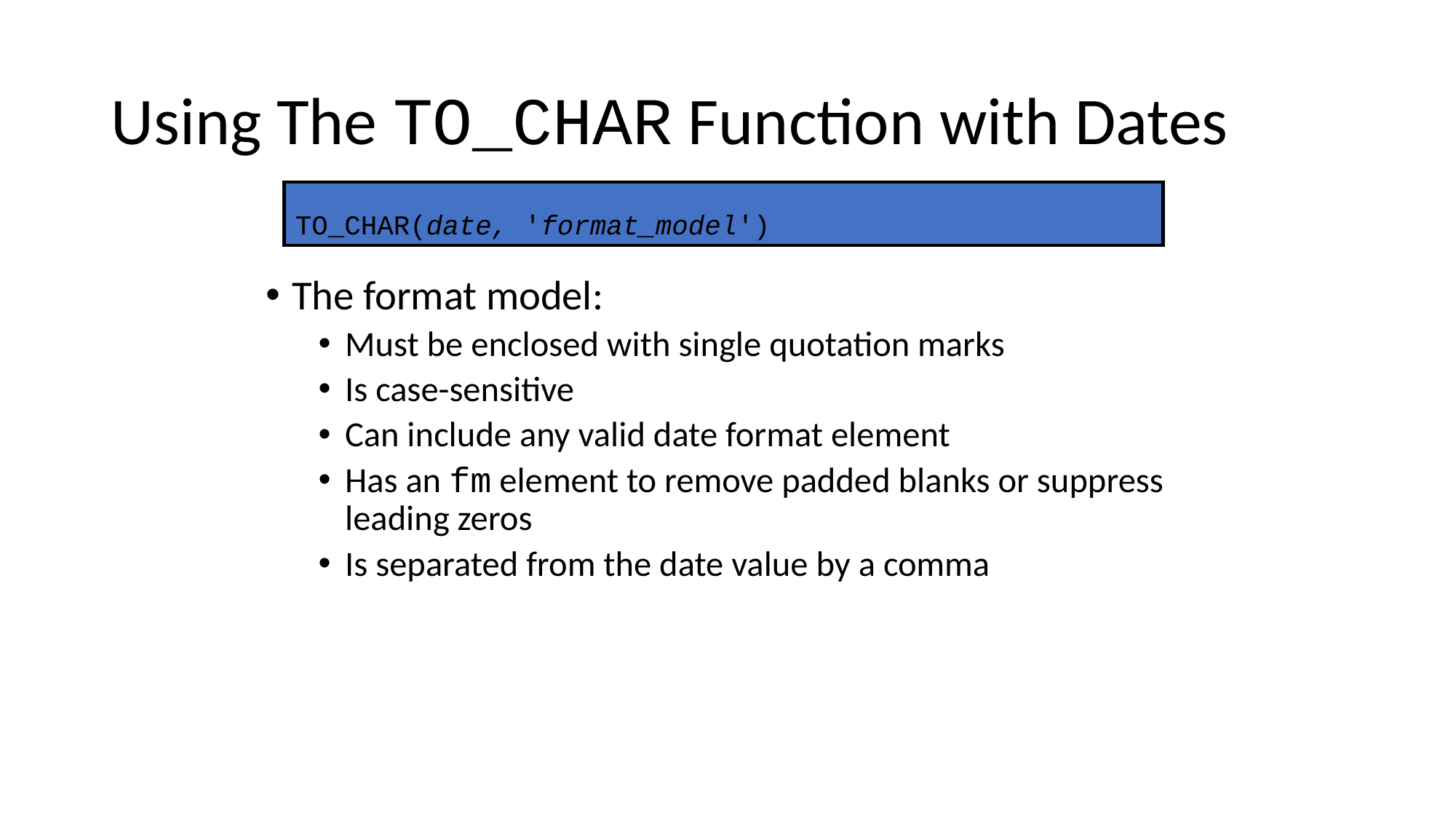

# Using The TO_CHAR Function with Dates
TO_CHAR(date, 'format_model')
The format model:
Must be enclosed with single quotation marks
Is case-sensitive
Can include any valid date format element
Has an fm element to remove padded blanks or suppress leading zeros
Is separated from the date value by a comma